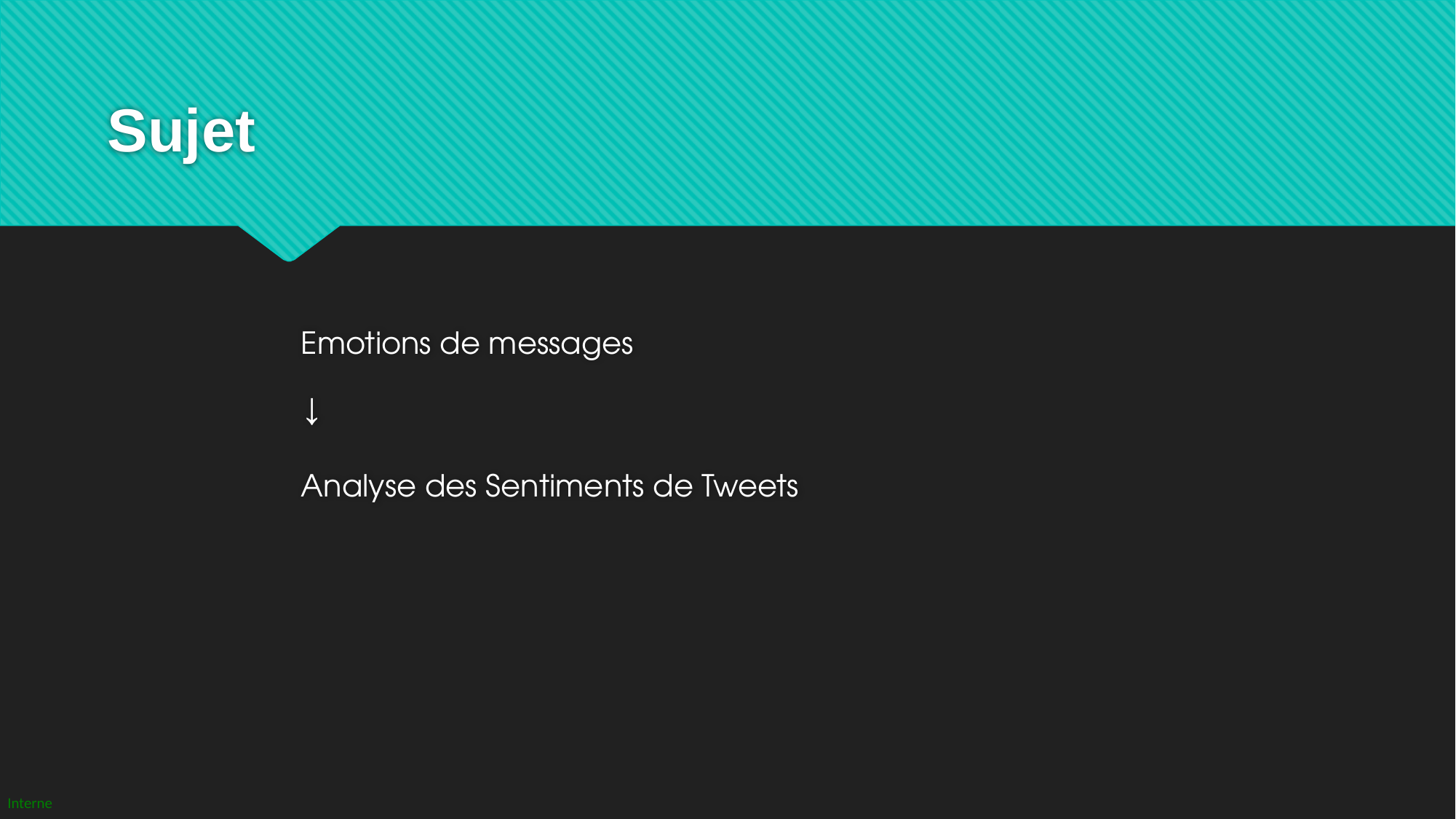

# Sujet
Emotions de messages
↓
Analyse des Sentiments de Tweets